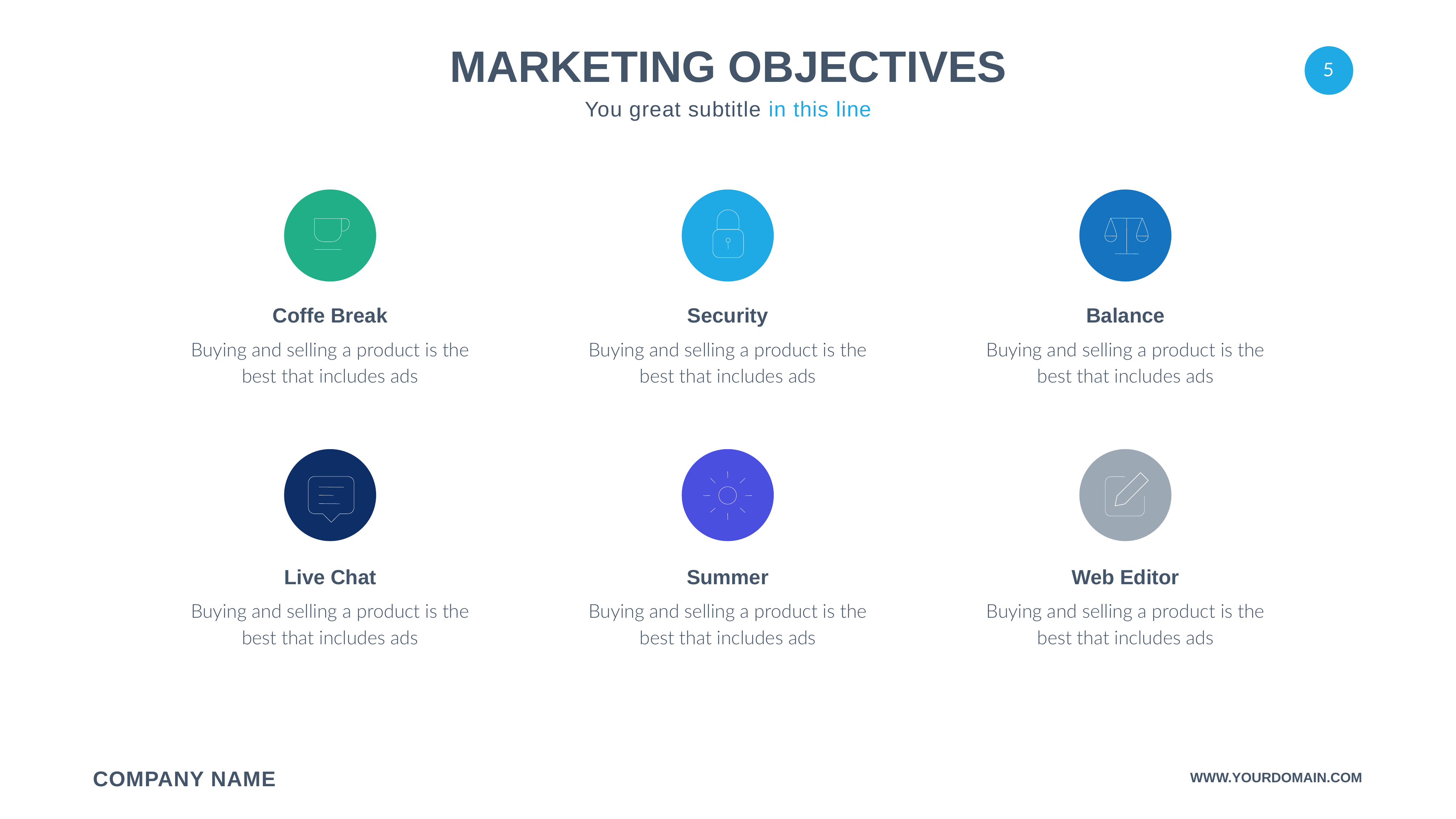

MARKETING OBJECTIVES
You great subtitle in this line

Coffe Break
Security
Balance
Buying and selling a product is the best that includes ads
Buying and selling a product is the best that includes ads
Buying and selling a product is the best that includes ads

Live Chat
Summer
Web Editor
Buying and selling a product is the best that includes ads
Buying and selling a product is the best that includes ads
Buying and selling a product is the best that includes ads